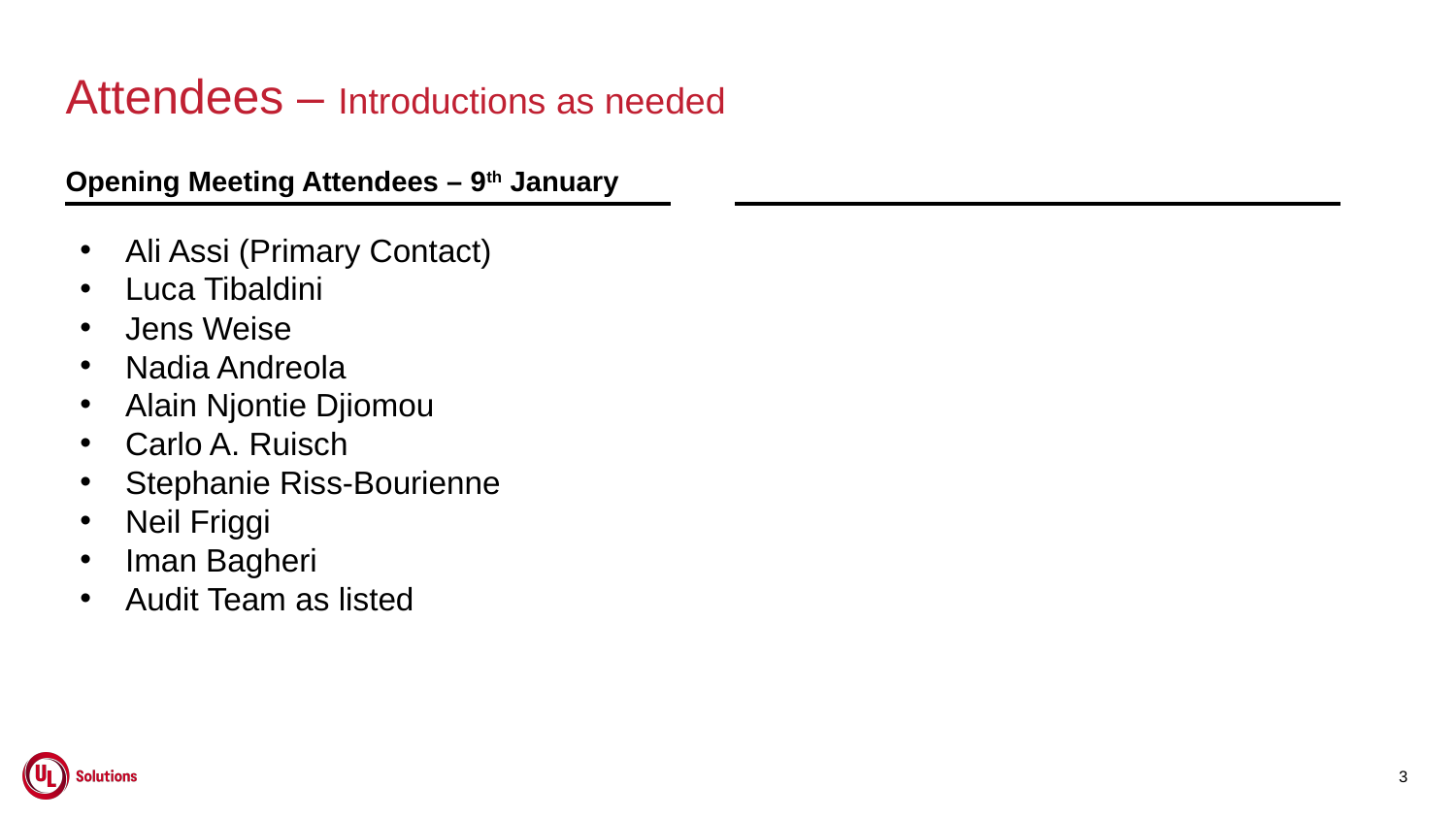

# Attendees – Introductions as needed
Opening Meeting Attendees – 9th January
Ali Assi (Primary Contact)
Luca Tibaldini
Jens Weise
Nadia Andreola
Alain Njontie Djiomou
Carlo A. Ruisch
Stephanie Riss-Bourienne
Neil Friggi
Iman Bagheri
Audit Team as listed

3